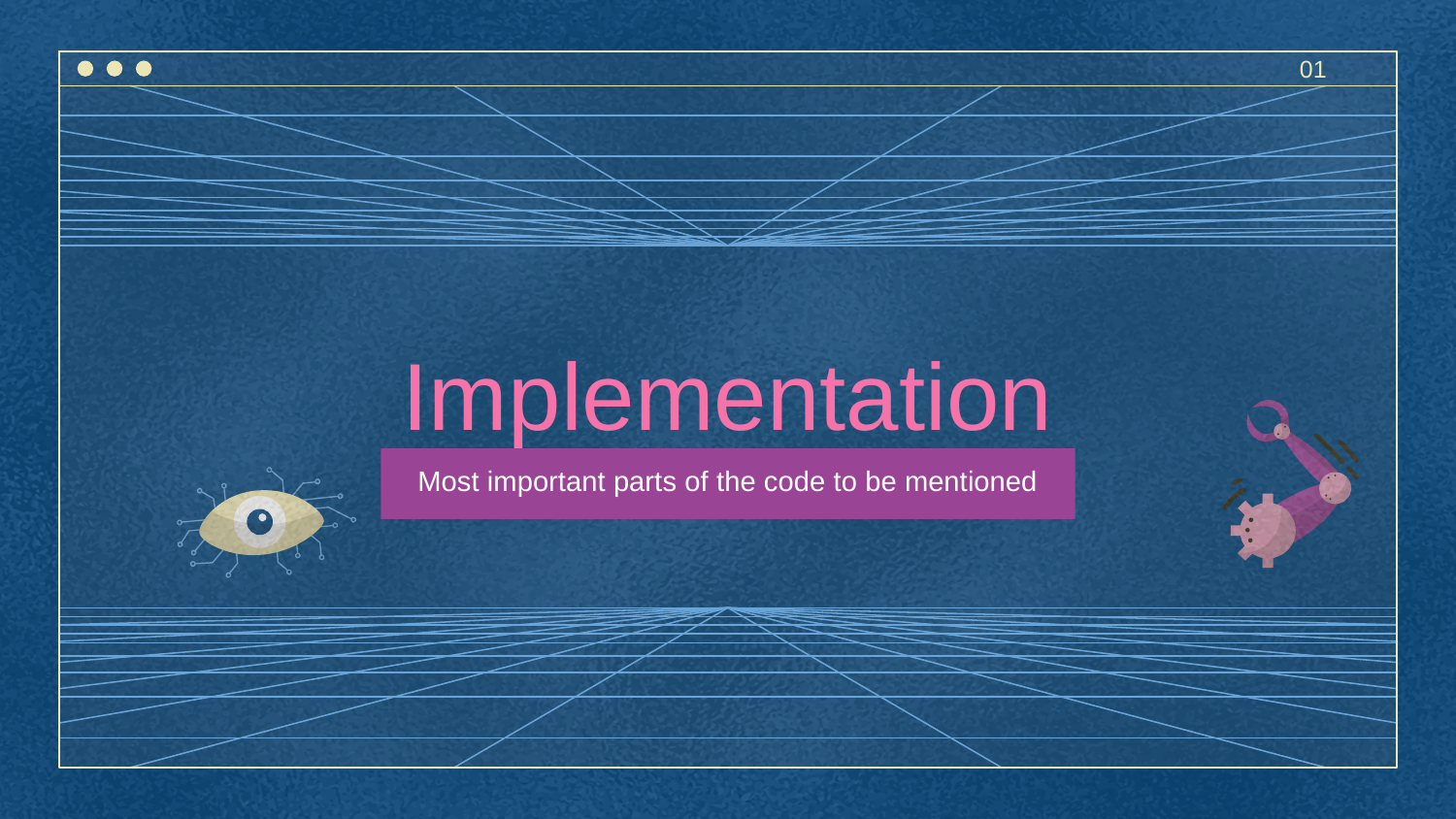

# 01
Implementation
Most important parts of the code to be mentioned